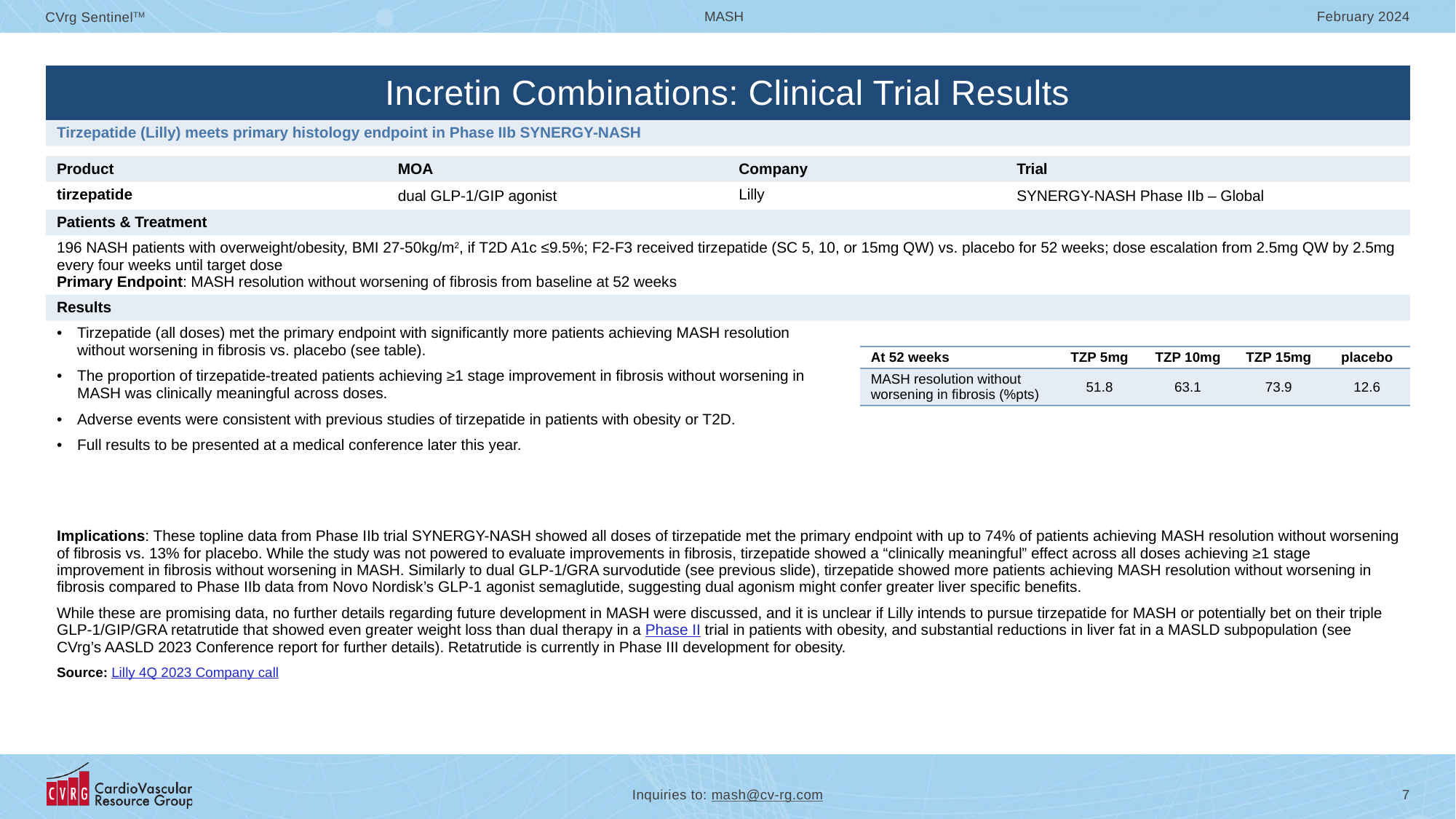

| Incretin Combinations: Clinical Trial Results |  |  |  |  |
| --- | --- | --- | --- | --- |
| Tirzepatide (Lilly) meets primary histology endpoint in Phase IIb SYNERGY-NASH |  |  |  |  |
|  |  |  |  |  |
| Product | MOA | Company |  | Trial |
| tirzepatide | dual GLP-1/GIP agonist | Lilly |  | SYNERGY-NASH Phase IIb – Global |
| Patients & Treatment |  |  |  |  |
| 196 NASH patients with overweight/obesity, BMI 27-50kg/m2, if T2D A1c ≤9.5%; F2-F3 received tirzepatide (SC 5, 10, or 15mg QW) vs. placebo for 52 weeks; dose escalation from 2.5mg QW by 2.5mg every four weeks until target dose Primary Endpoint: MASH resolution without worsening of fibrosis from baseline at 52 weeks |  |  |  |  |
| Results |  |  |  |  |
| Tirzepatide (all doses) met the primary endpoint with significantly more patients achieving MASH resolution without worsening in fibrosis vs. placebo (see table). The proportion of tirzepatide-treated patients achieving ≥1 stage improvement in fibrosis without worsening in MASH was clinically meaningful across doses. Adverse events were consistent with previous studies of tirzepatide in patients with obesity or T2D. Full results to be presented at a medical conference later this year. |  |  |  |  |
| Implications: These topline data from Phase IIb trial SYNERGY-NASH showed all doses of tirzepatide met the primary endpoint with up to 74% of patients achieving MASH resolution without worsening of fibrosis vs. 13% for placebo. While the study was not powered to evaluate improvements in fibrosis, tirzepatide showed a “clinically meaningful” effect across all doses achieving ≥1 stage improvement in fibrosis without worsening in MASH. Similarly to dual GLP-1/GRA survodutide (see previous slide), tirzepatide showed more patients achieving MASH resolution without worsening in fibrosis compared to Phase IIb data from Novo Nordisk’s GLP-1 agonist semaglutide, suggesting dual agonism might confer greater liver specific benefits. While these are promising data, no further details regarding future development in MASH were discussed, and it is unclear if Lilly intends to pursue tirzepatide for MASH or potentially bet on their triple GLP-1/GIP/GRA retatrutide that showed even greater weight loss than dual therapy in a Phase II trial in patients with obesity, and substantial reductions in liver fat in a MASLD subpopulation (see CVrg’s AASLD 2023 Conference report for further details). Retatrutide is currently in Phase III development for obesity. Source: Lilly 4Q 2023 Company call |  |  |  |  |
| At 52 weeks | TZP 5mg | TZP 10mg | TZP 15mg | placebo |
| --- | --- | --- | --- | --- |
| MASH resolution without worsening in fibrosis (%pts) | 51.8 | 63.1 | 73.9 | 12.6 |